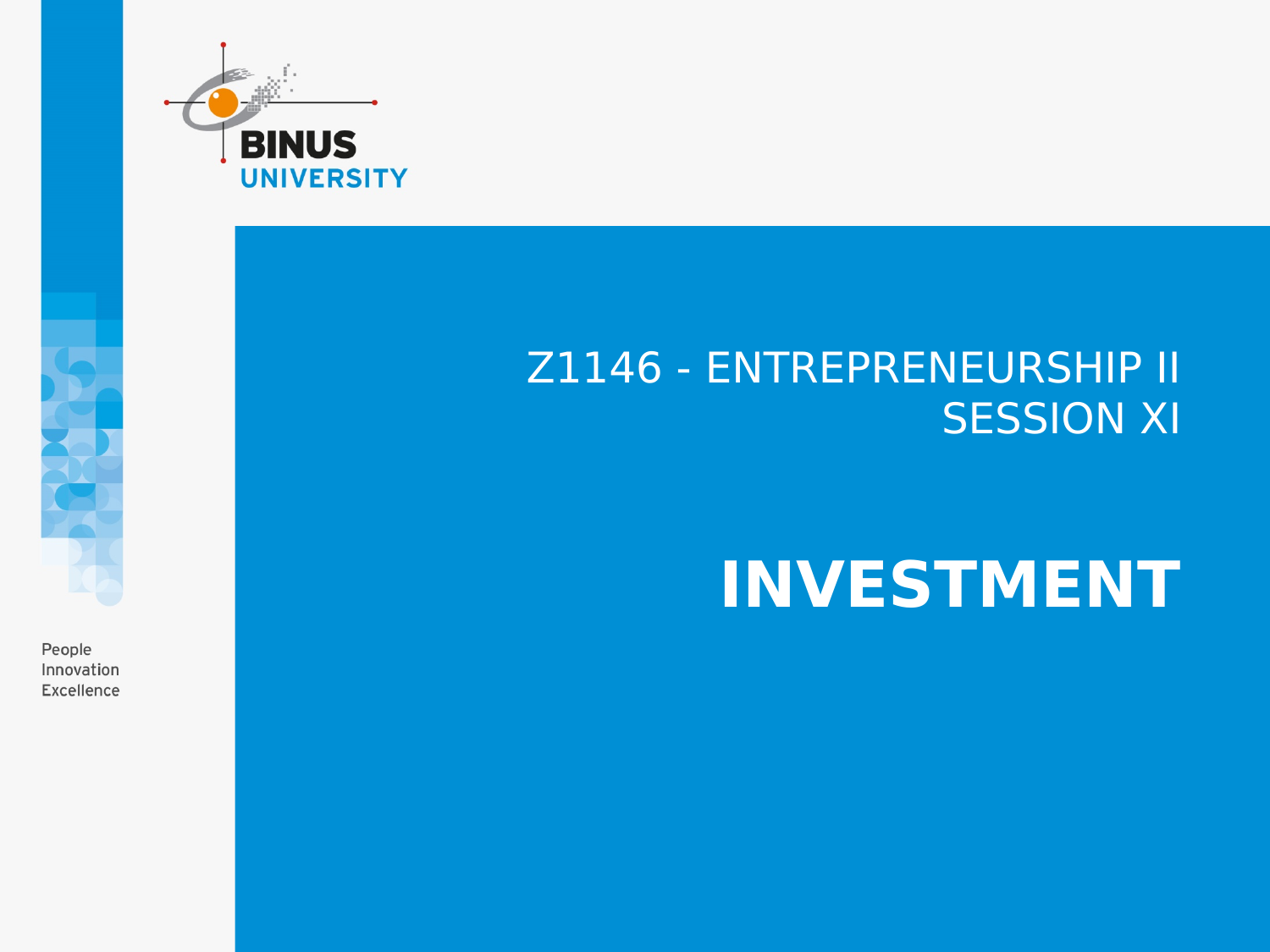

Z1146 - ENTREPRENEURSHIP II
SESSION XI

INVESTMENT